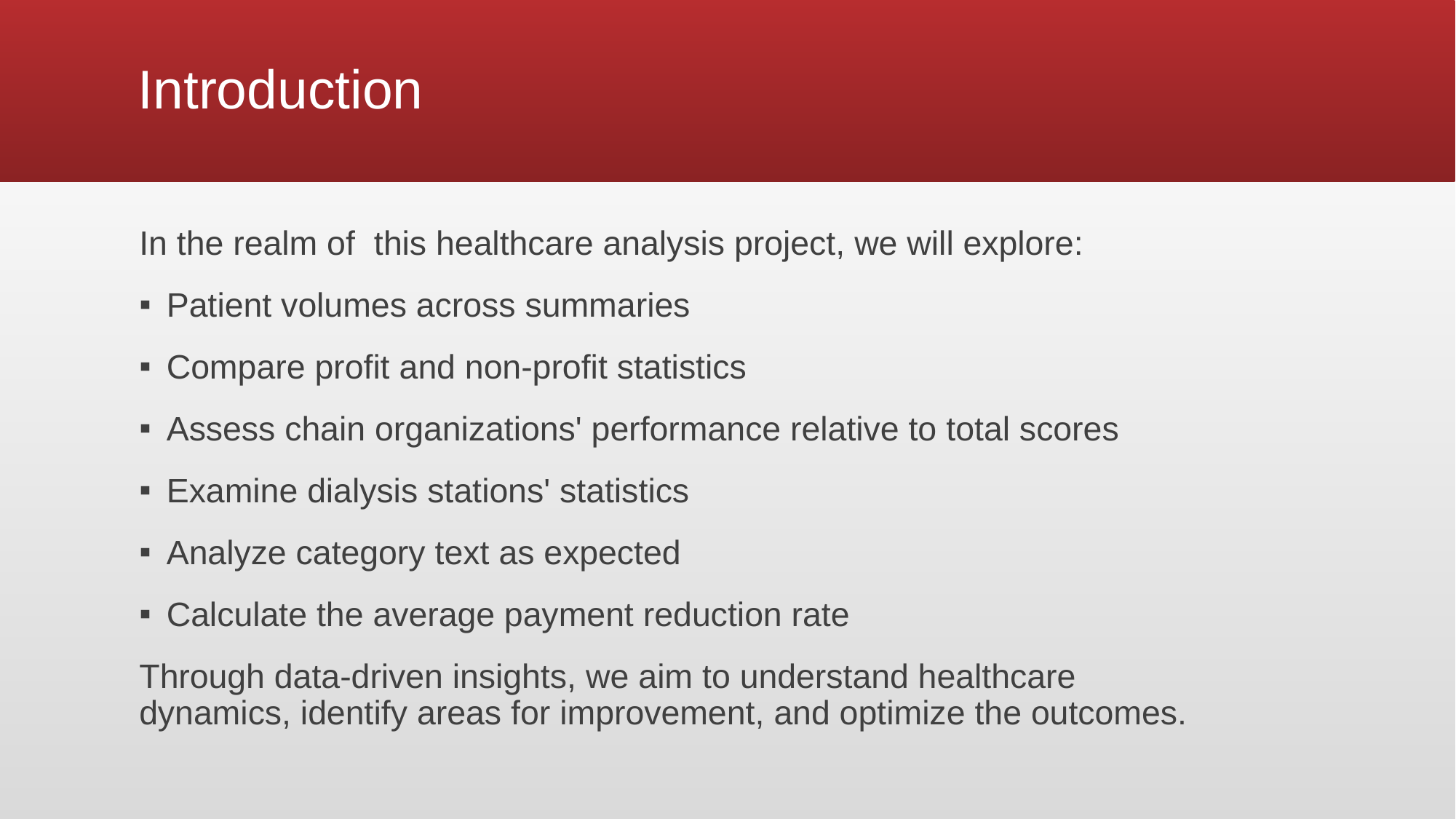

# Introduction
In the realm of  this healthcare analysis project, we will explore:
Patient volumes across summaries
Compare profit and non-profit statistics
Assess chain organizations' performance relative to total scores
Examine dialysis stations' statistics
Analyze category text as expected
Calculate the average payment reduction rate
Through data-driven insights, we aim to understand healthcare dynamics, identify areas for improvement, and optimize the outcomes.